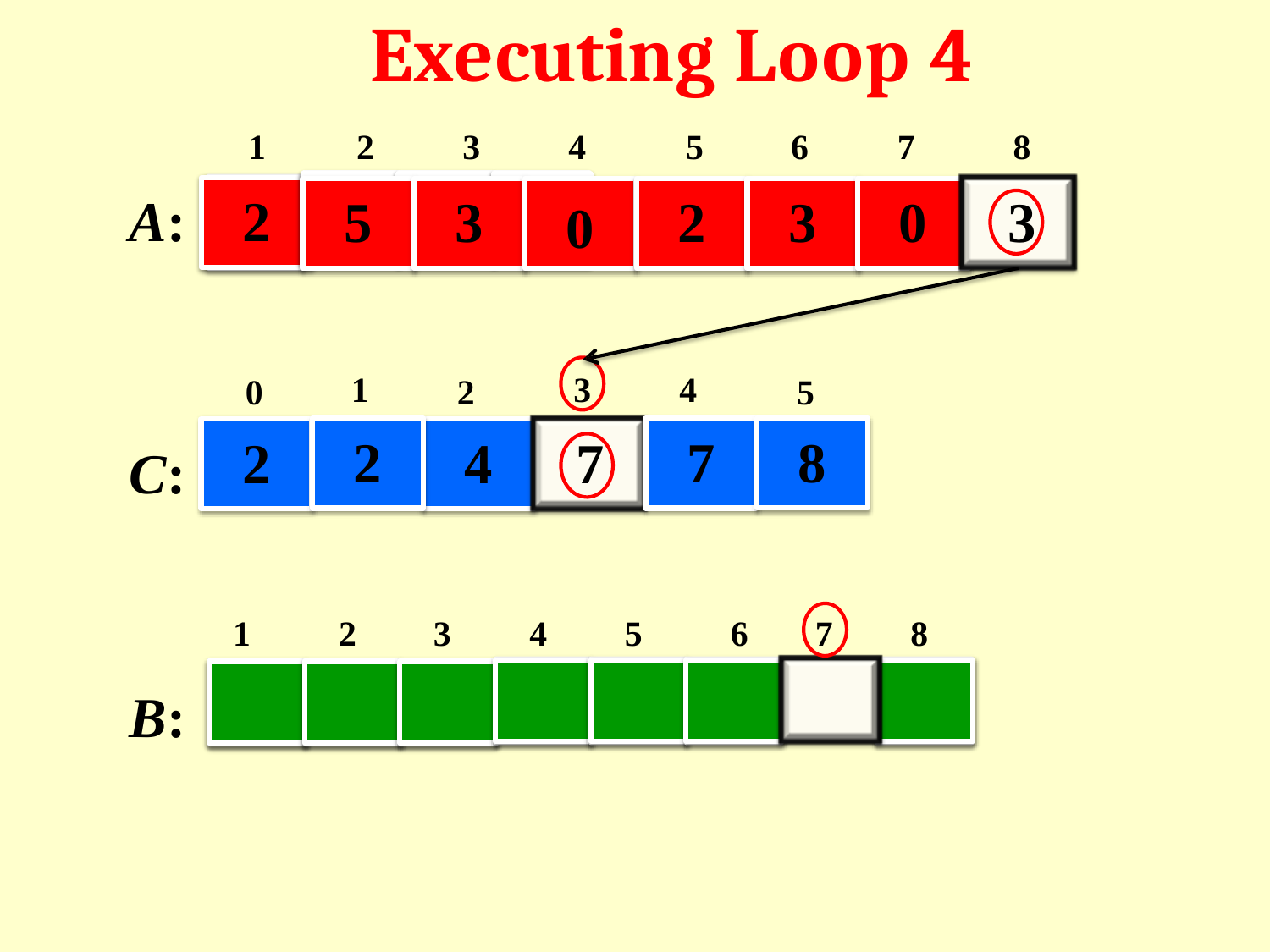

Executing
Loop
4
1
2
3
4
5
6
7
8
3

2

5

3

2

3

0

A:
0

1
3
7
4
0
2
5

7

8

2

2

4

C:

1
2
3
4
5
6
7
8

B: